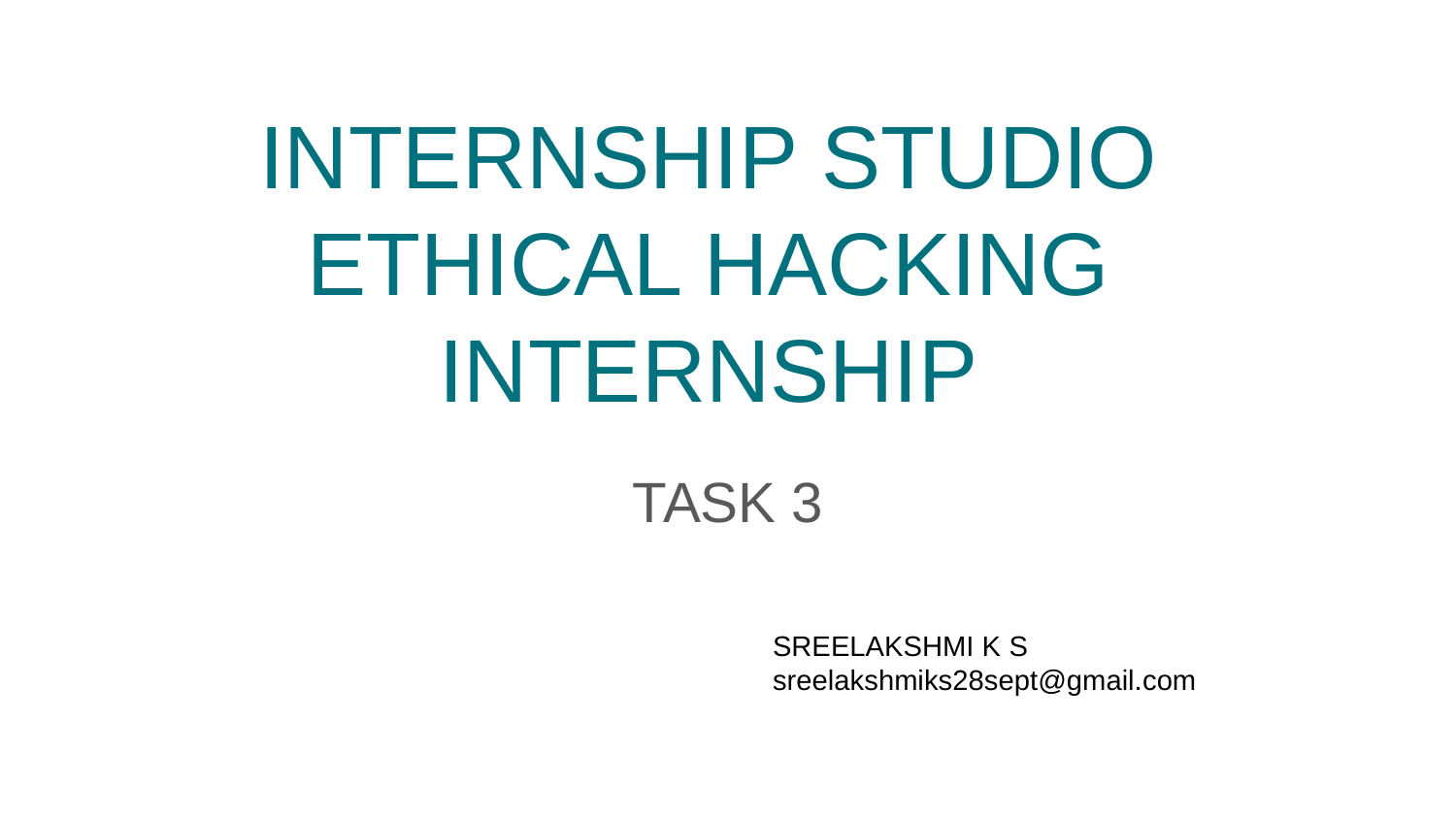

# INTERNSHIP STUDIO
ETHICAL HACKING INTERNSHIP
TASK 3
SREELAKSHMI K S
sreelakshmiks28sept@gmail.com